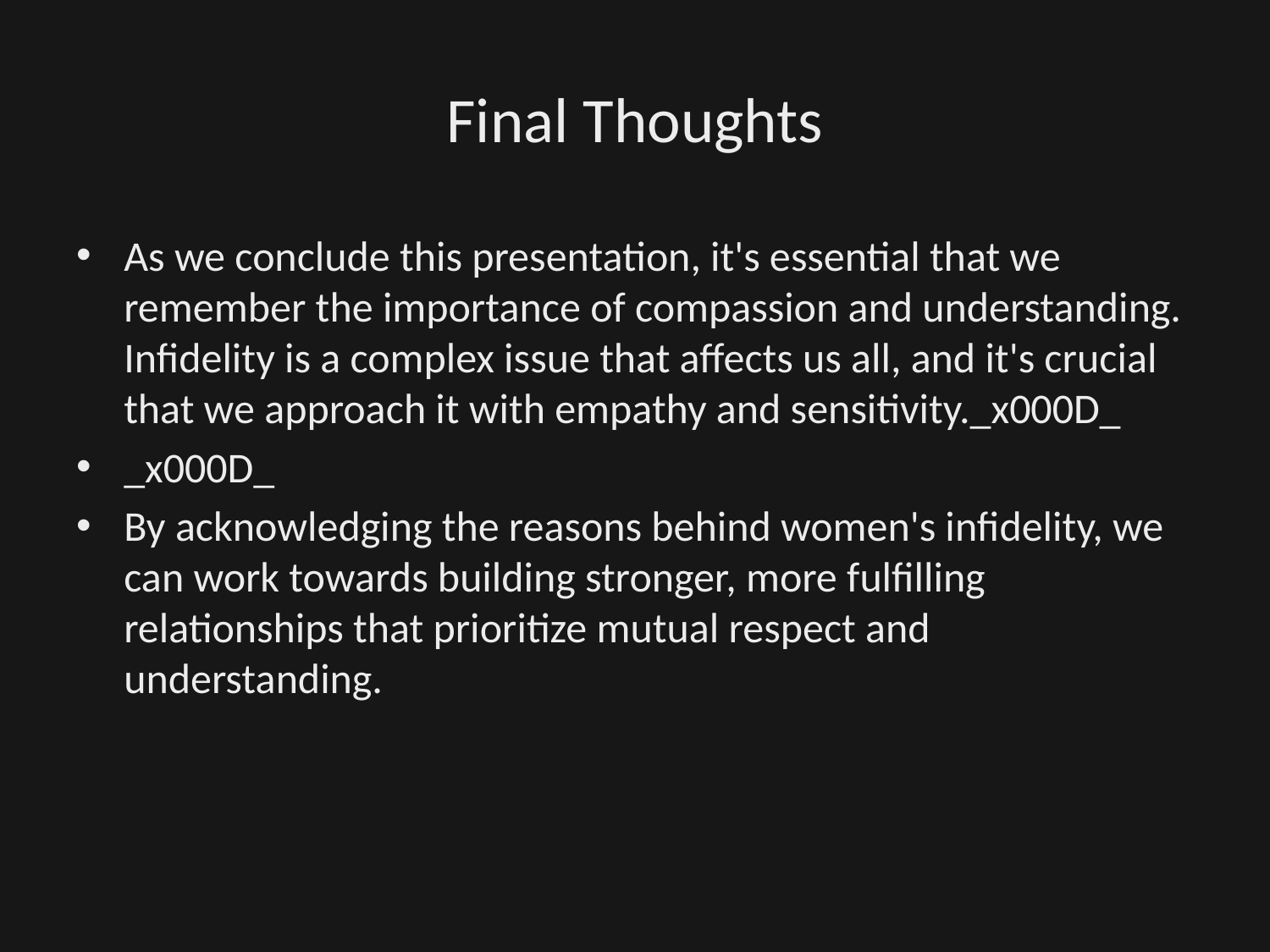

# Final Thoughts
As we conclude this presentation, it's essential that we remember the importance of compassion and understanding. Infidelity is a complex issue that affects us all, and it's crucial that we approach it with empathy and sensitivity._x000D_
_x000D_
By acknowledging the reasons behind women's infidelity, we can work towards building stronger, more fulfilling relationships that prioritize mutual respect and understanding.